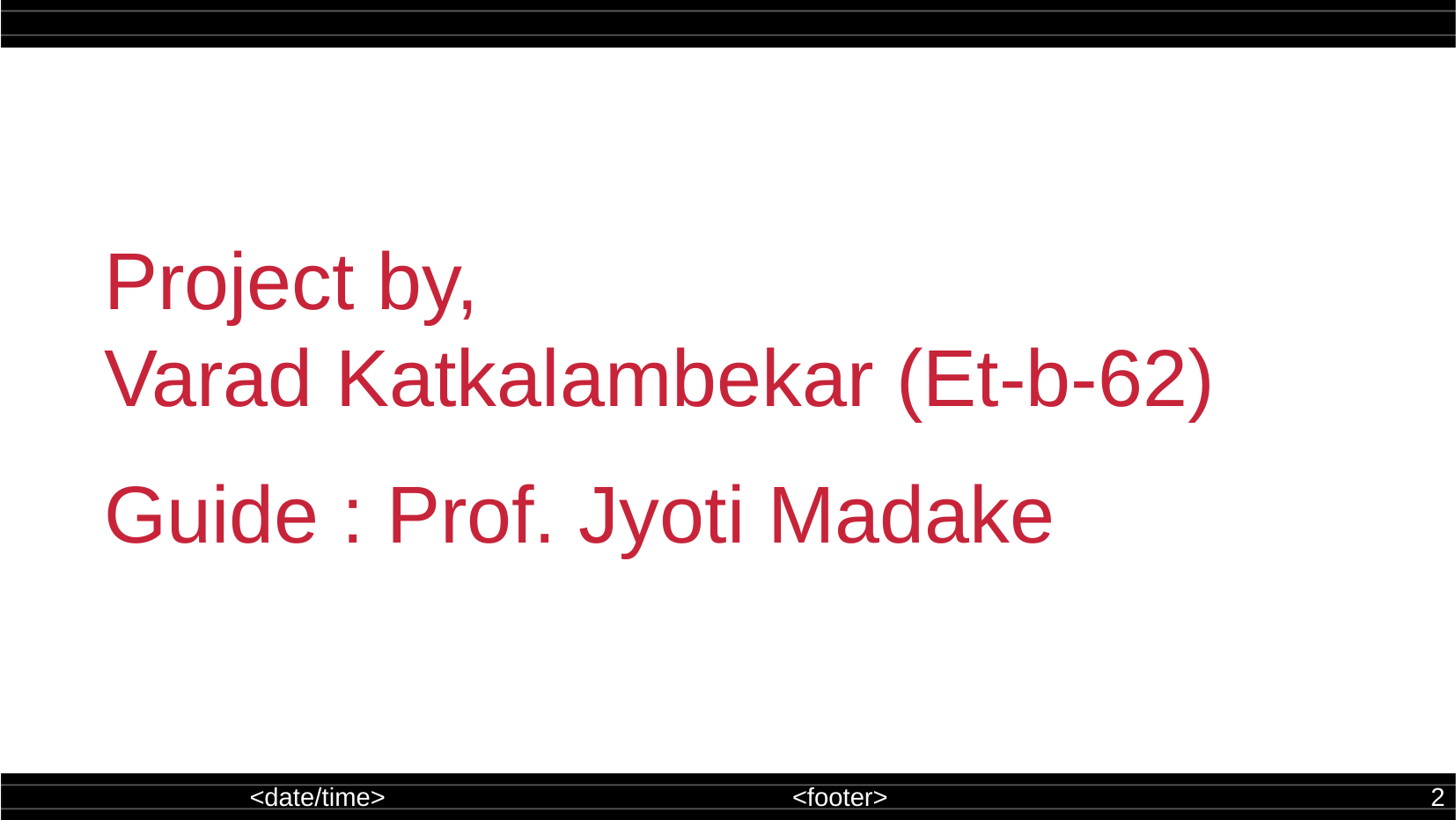

Project by,
Varad Katkalambekar (Et-b-62)
Guide : Prof. Jyoti Madake